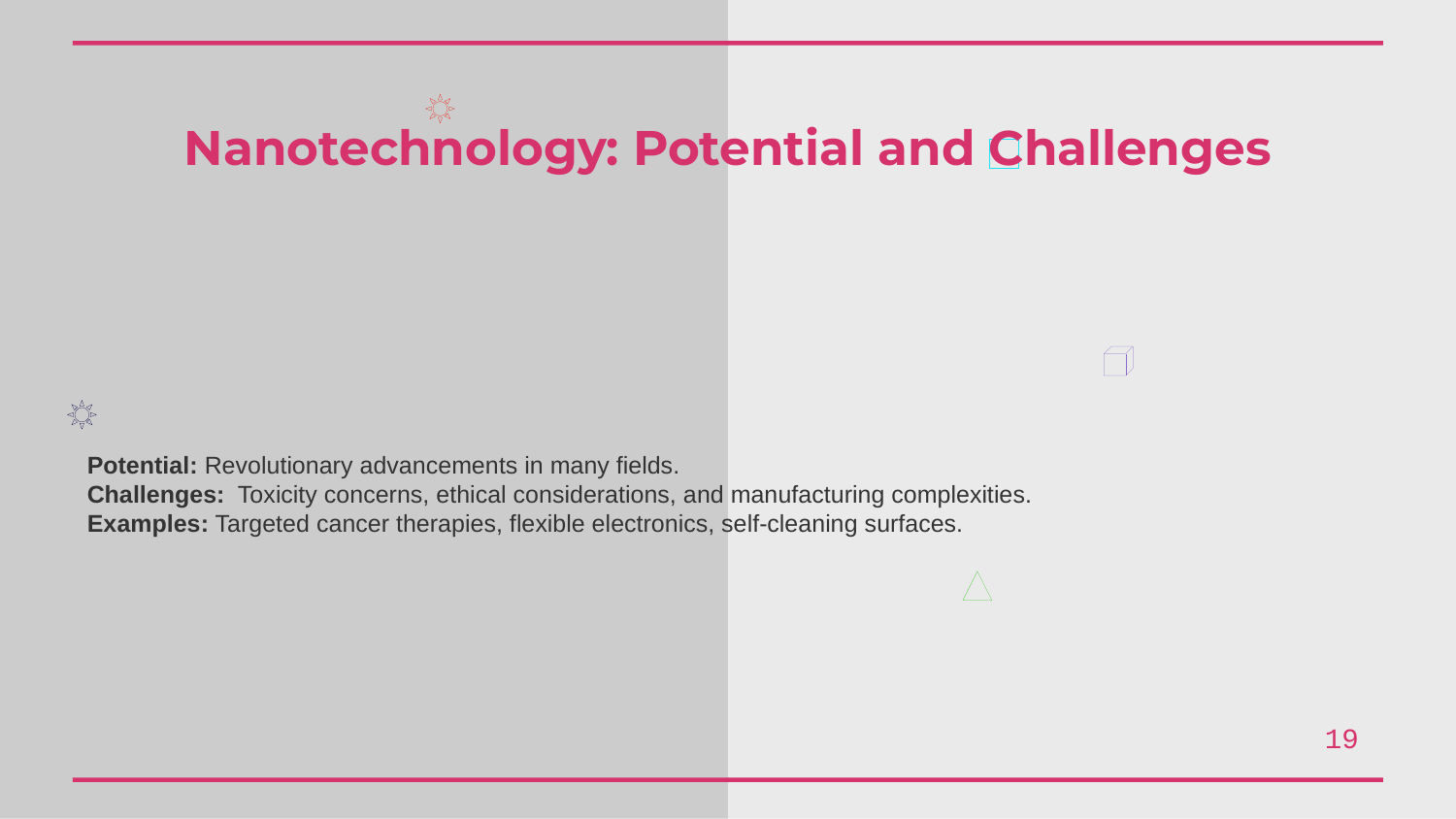

Nanotechnology: Potential and Challenges

Potential: Revolutionary advancements in many fields.
Challenges:  Toxicity concerns, ethical considerations, and manufacturing complexities.
Examples: Targeted cancer therapies, flexible electronics, self-cleaning surfaces.

19